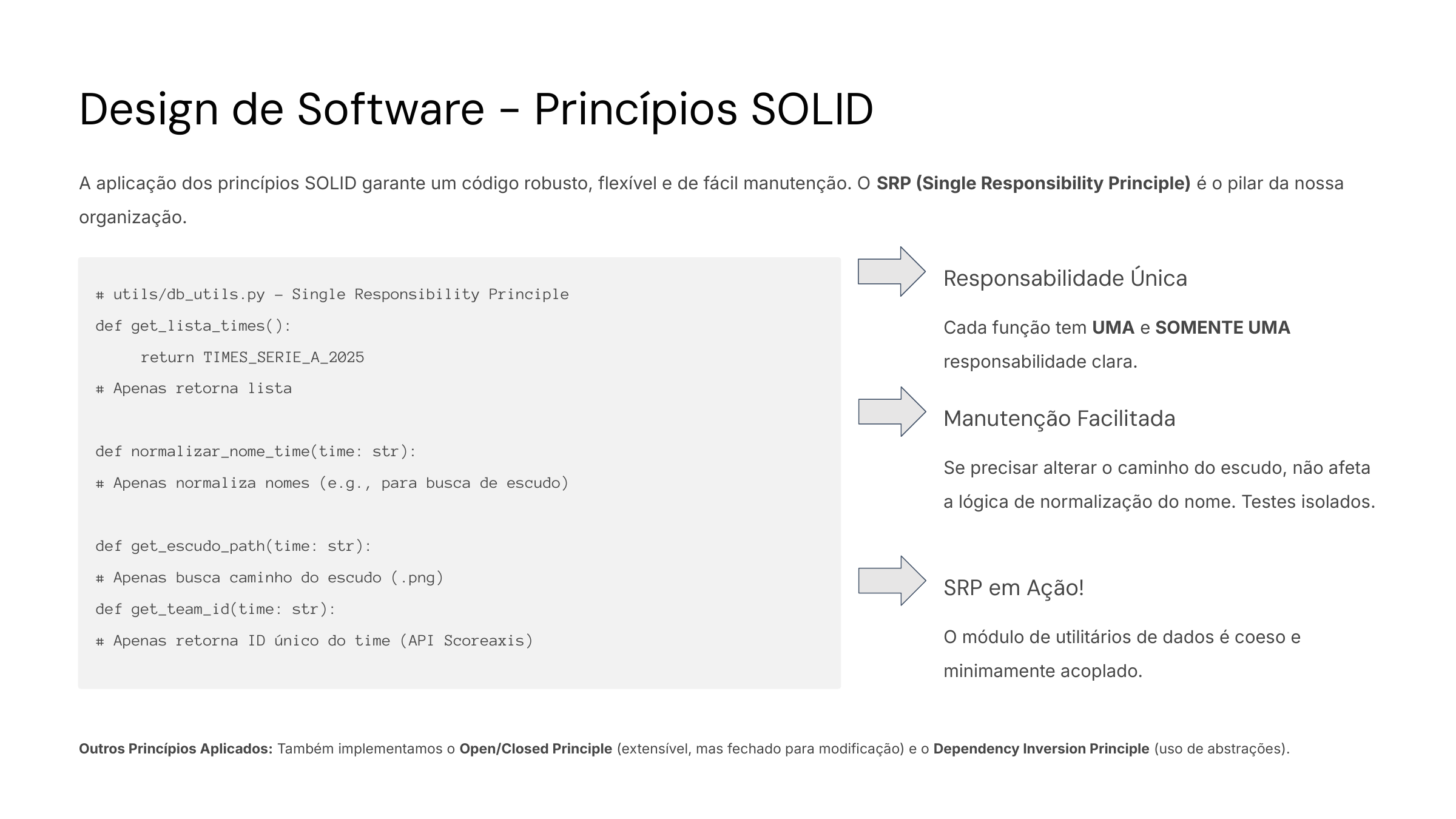

Design de Software - Princípios SOLID
A aplicação dos princípios SOLID garante um código robusto, flexível e de fácil manutenção. O SRP (Single Responsibility Principle) é o pilar da nossa organização.

Responsabilidade Única
# utils/db_utils.py - Single Responsibility Principle
def get_lista_times():
return TIMES_SERIE_A_2025
# Apenas retorna lista

def normalizar_nome_time(time: str):
# Apenas normaliza nomes (e.g., para busca de escudo)

def get_escudo_path(time: str):
# Apenas busca caminho do escudo (.png)
def get_team_id(time: str):
# Apenas retorna ID único do time (API Scoreaxis)
Cada função tem UMA e SOMENTE UMA responsabilidade clara.

Manutenção Facilitada
Se precisar alterar o caminho do escudo, não afeta a lógica de normalização do nome. Testes isolados.

SRP em Ação!
O módulo de utilitários de dados é coeso e minimamente acoplado.
Outros Princípios Aplicados: Também implementamos o Open/Closed Principle (extensível, mas fechado para modificação) e o Dependency Inversion Principle (uso de abstrações).